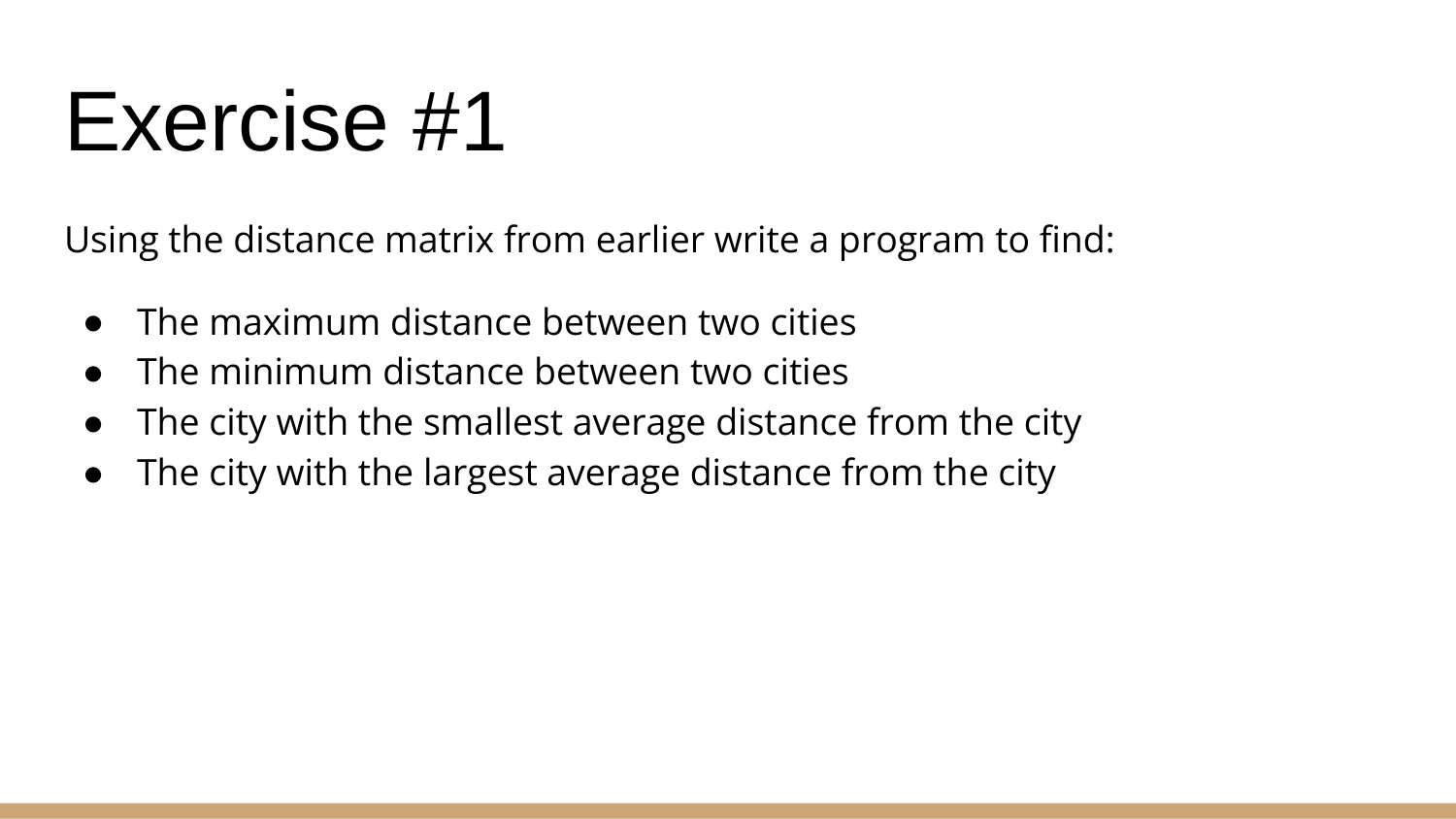

# Exercise #1
Using the distance matrix from earlier write a program to find:
The maximum distance between two cities
The minimum distance between two cities
The city with the smallest average distance from the city
The city with the largest average distance from the city